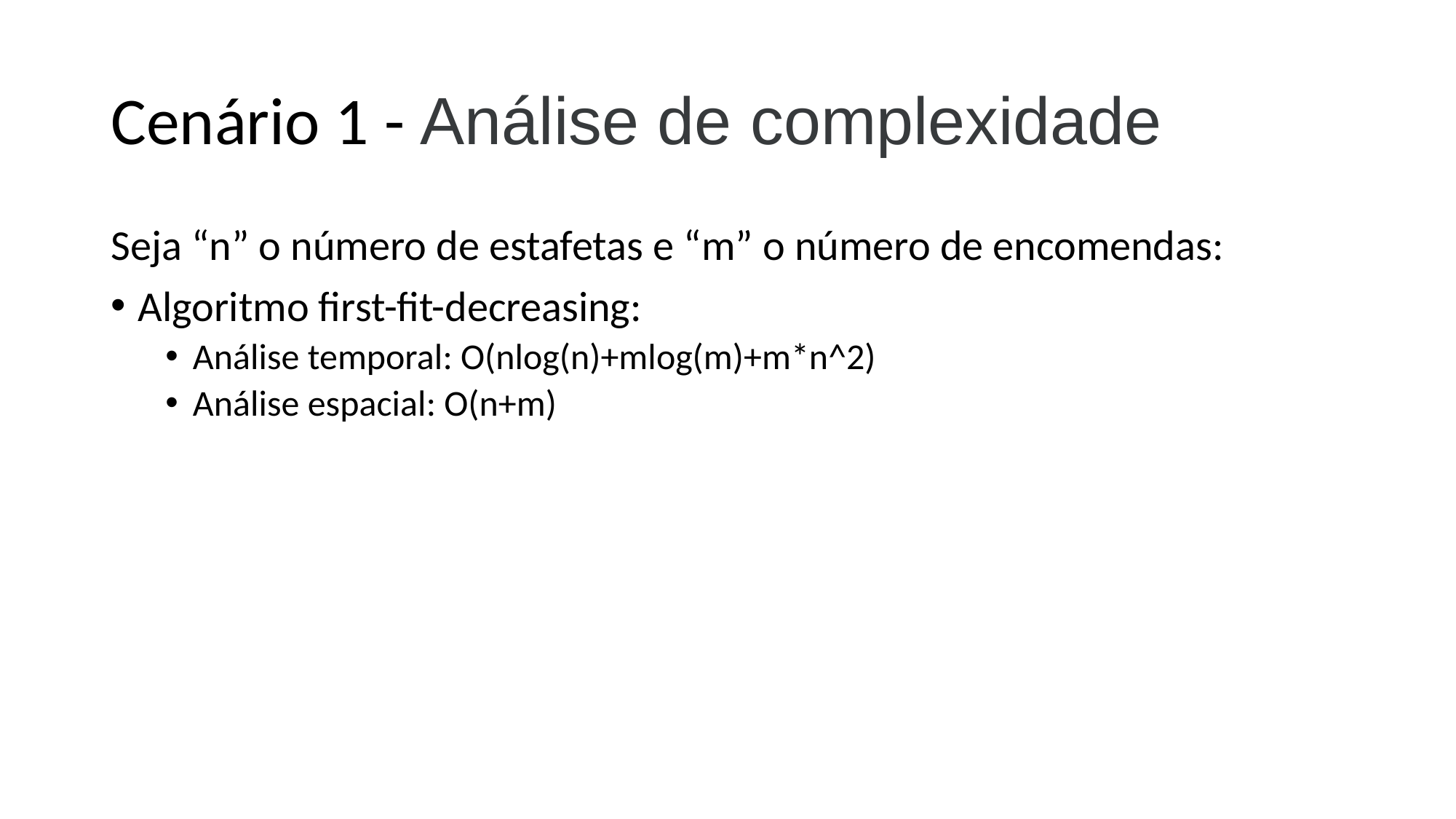

# Cenário 1 - Análise de complexidade
Seja “n” o número de estafetas e “m” o número de encomendas:
Algoritmo first-fit-decreasing:
Análise temporal: O(nlog(n)+mlog(m)+m*n^2)
Análise espacial: O(n+m)